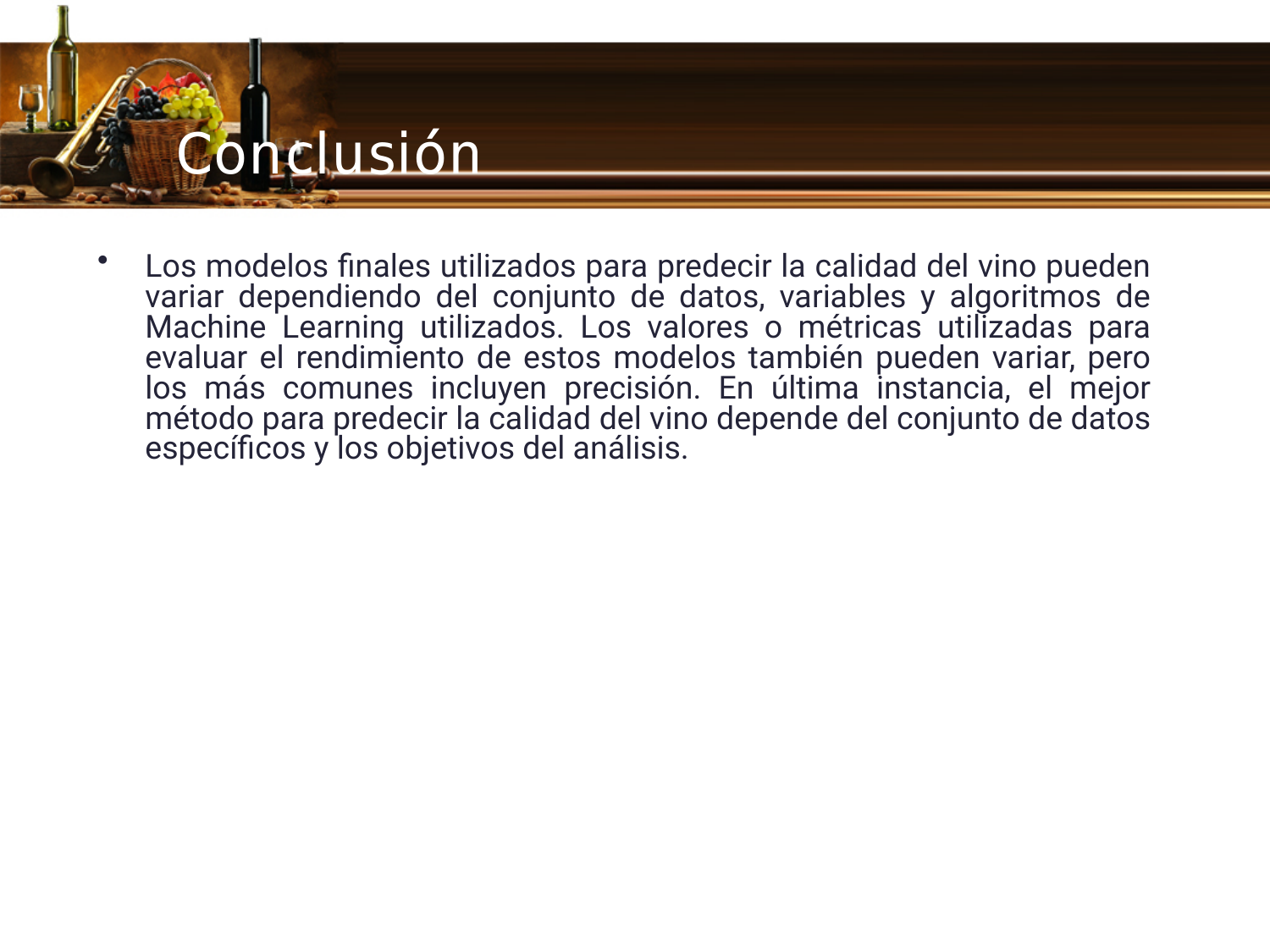

# Conclusión
Los modelos finales utilizados para predecir la calidad del vino pueden variar dependiendo del conjunto de datos, variables y algoritmos de Machine Learning utilizados. Los valores o métricas utilizadas para evaluar el rendimiento de estos modelos también pueden variar, pero los más comunes incluyen precisión. En última instancia, el mejor método para predecir la calidad del vino depende del conjunto de datos específicos y los objetivos del análisis.